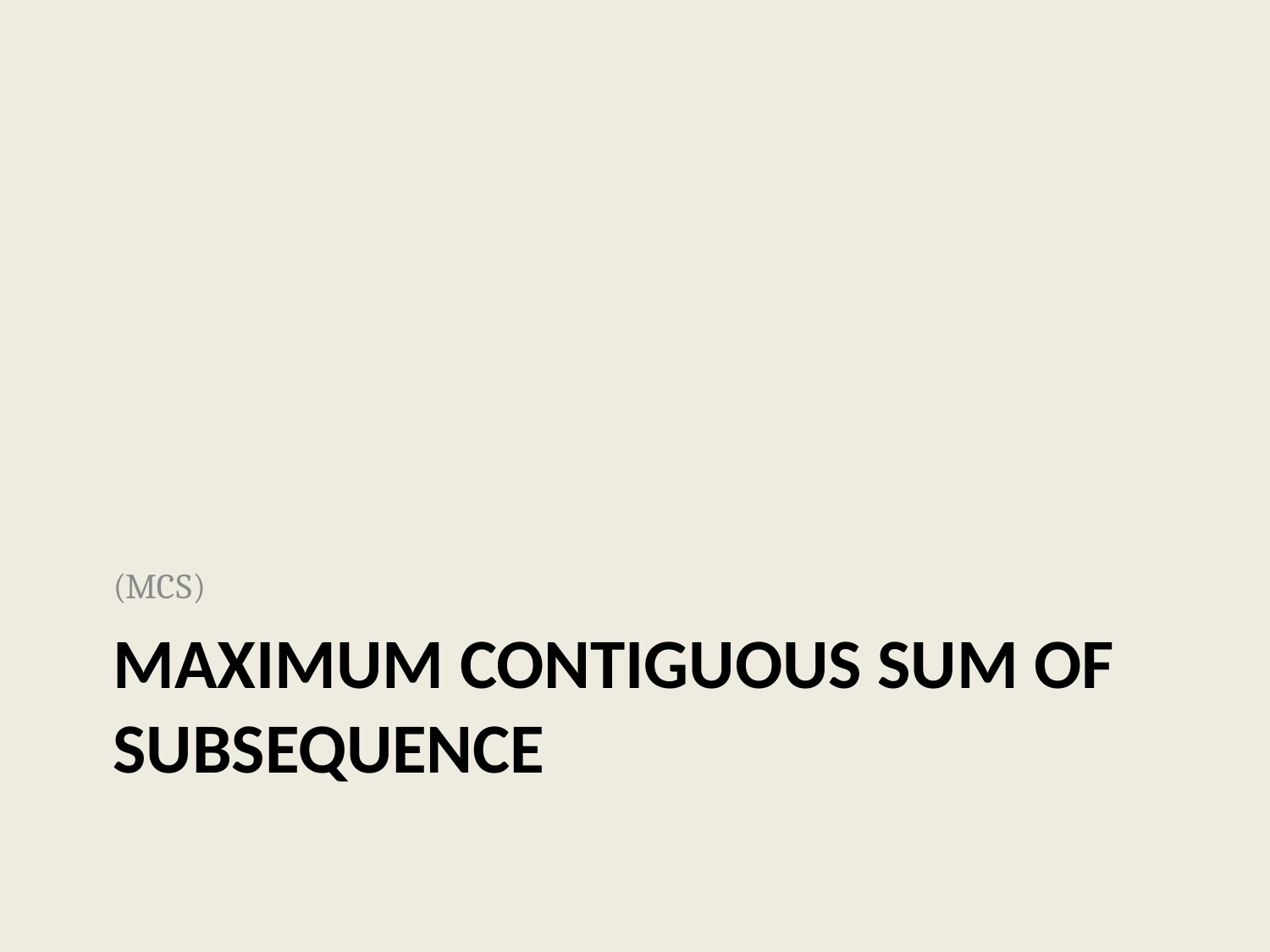

(MCS)
# Maximum Contiguous Sum of Subsequence